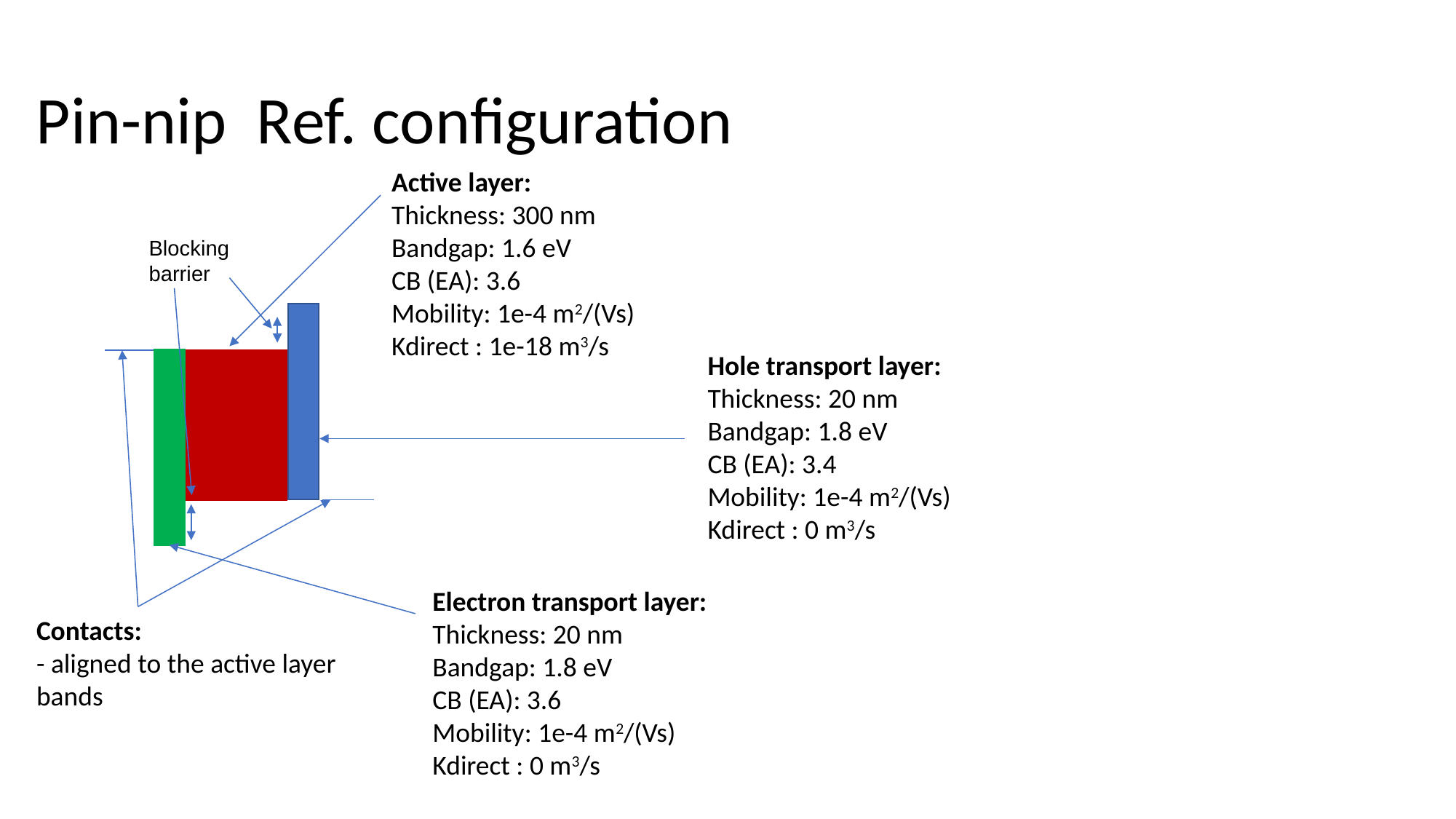

Pin-nip  Ref. configuration
Active layer:
Thickness: 300 nm
Bandgap: 1.6 eV
CB (EA): 3.6
Mobility: 1e-4 m2/(Vs)
Kdirect : 1e-18 m3/s
Blocking barrier

Hole transport layer:
Thickness: 20 nm
Bandgap: 1.8 eV
CB (EA): 3.4
Mobility: 1e-4 m2/(Vs)
Kdirect : 0 m3/s

Electron transport layer:
Thickness: 20 nm
Bandgap: 1.8 eV
CB (EA): 3.6
Mobility: 1e-4 m2/(Vs)
Kdirect : 0 m3/s
Contacts:
- aligned to the active layer bands